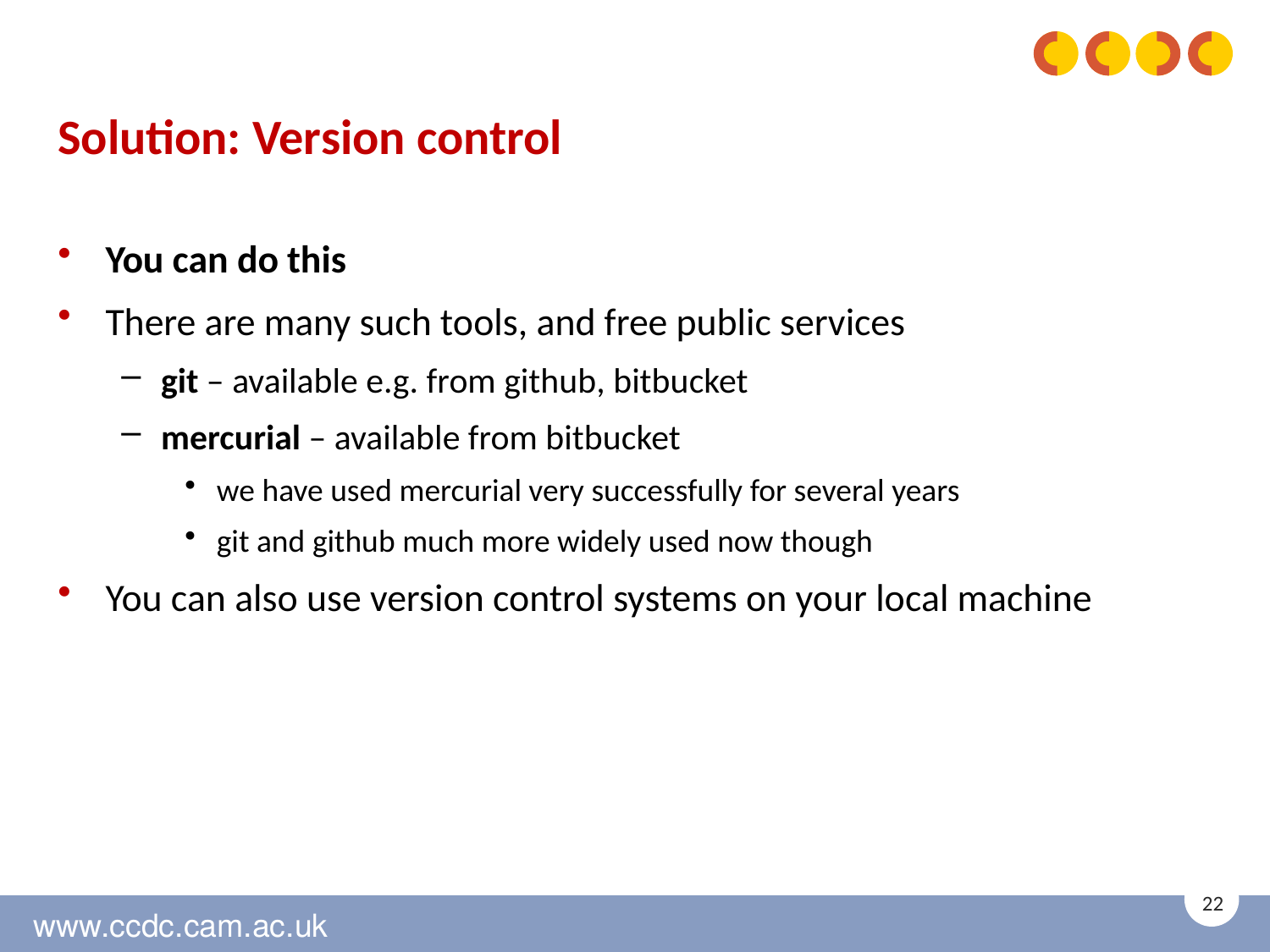

# Solution: Version control
You can do this
There are many such tools, and free public services
git – available e.g. from github, bitbucket
mercurial – available from bitbucket
we have used mercurial very successfully for several years
git and github much more widely used now though
You can also use version control systems on your local machine